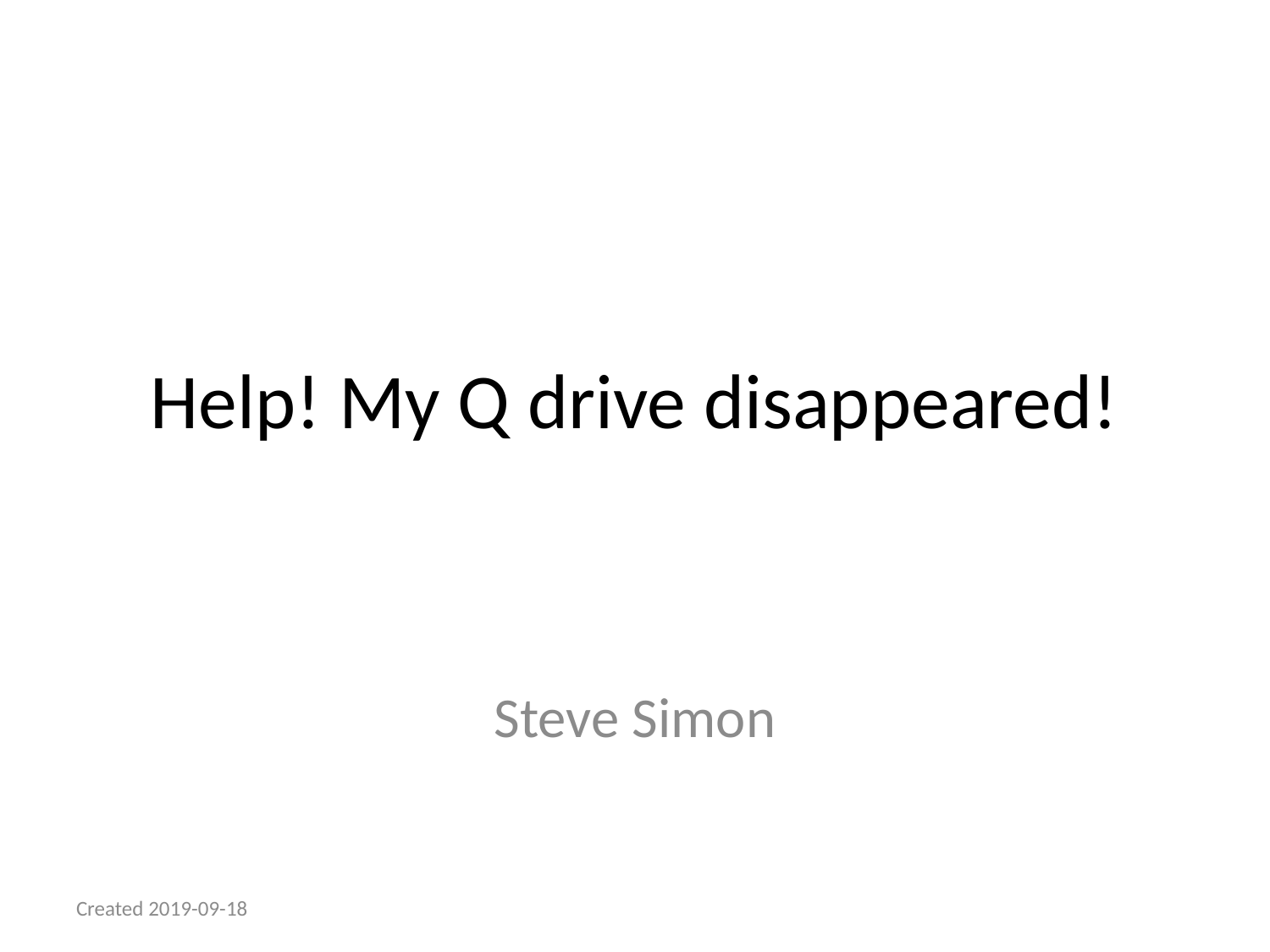

# Help! My Q drive disappeared!
Steve Simon
Created 2019-09-18